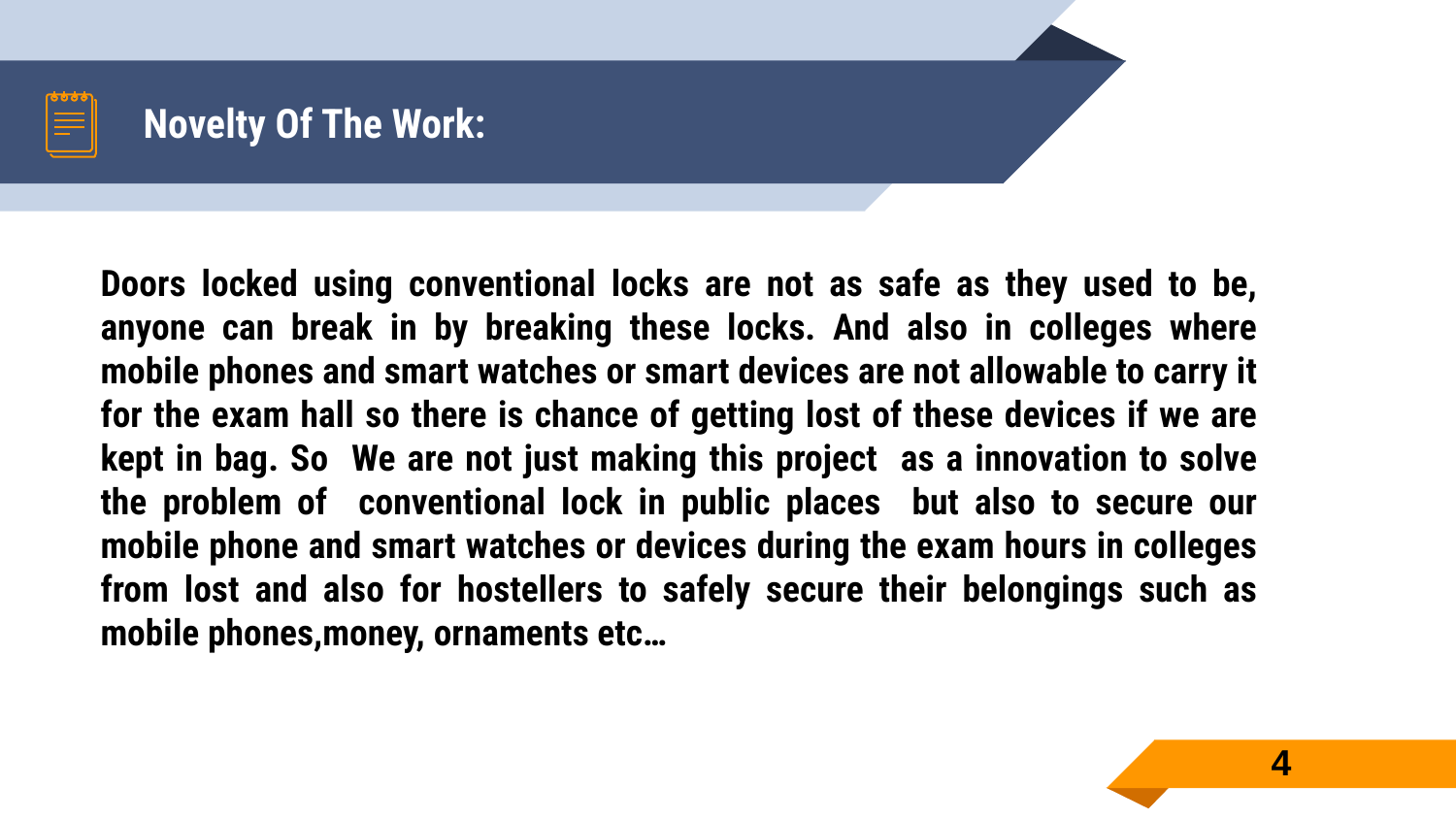

# Novelty Of The Work:
Doors locked using conventional locks are not as safe as they used to be, anyone can break in by breaking these locks. And also in colleges where mobile phones and smart watches or smart devices are not allowable to carry it for the exam hall so there is chance of getting lost of these devices if we are kept in bag. So  We are not just making this project  as a innovation to solve the problem of  conventional lock in public places  but also to secure our mobile phone and smart watches or devices during the exam hours in colleges from lost and also for hostellers to safely secure their belongings such as mobile phones,money, ornaments etc…
4